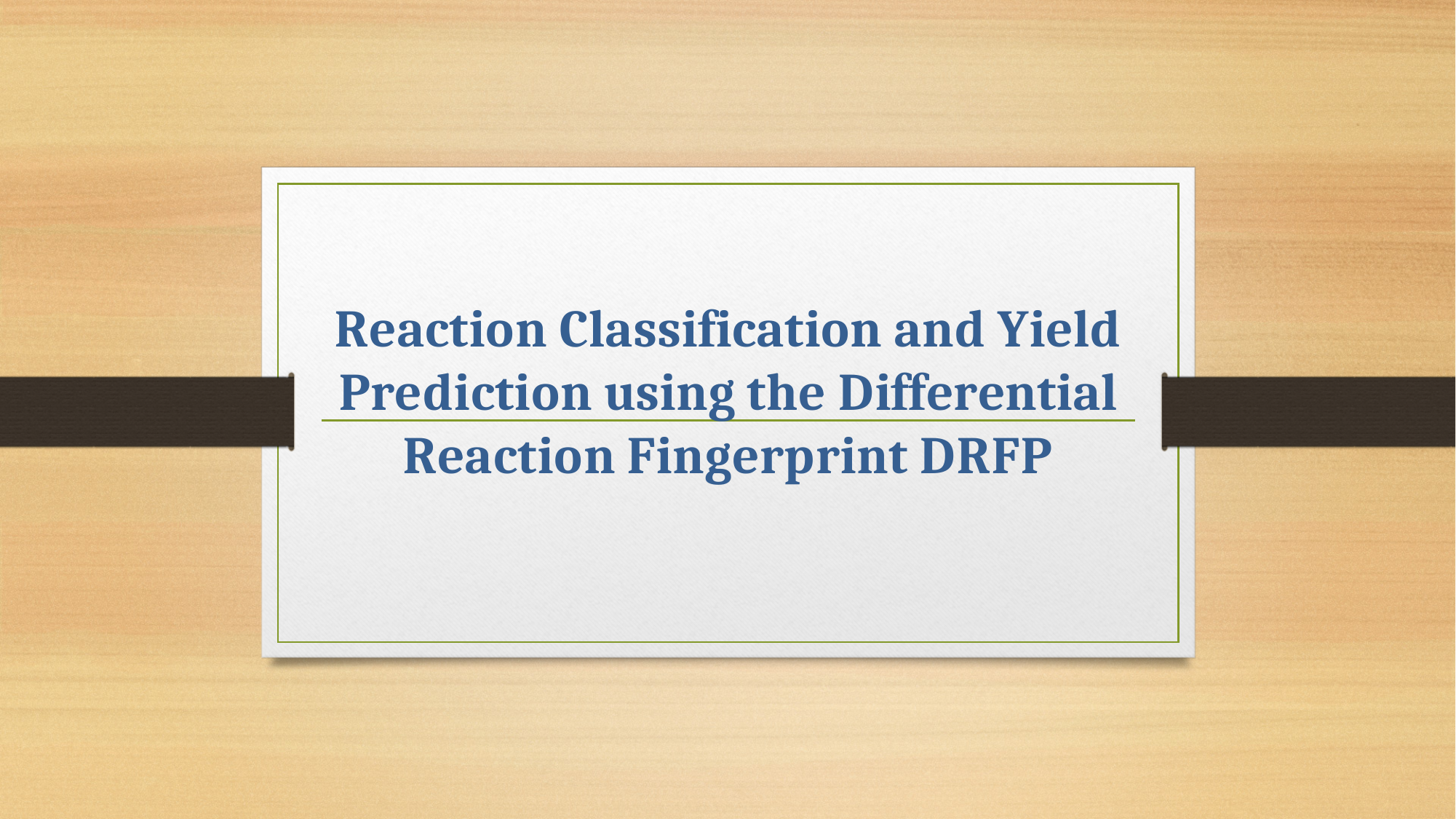

# Reaction Classification and Yield Prediction using the Differential Reaction Fingerprint DRFP